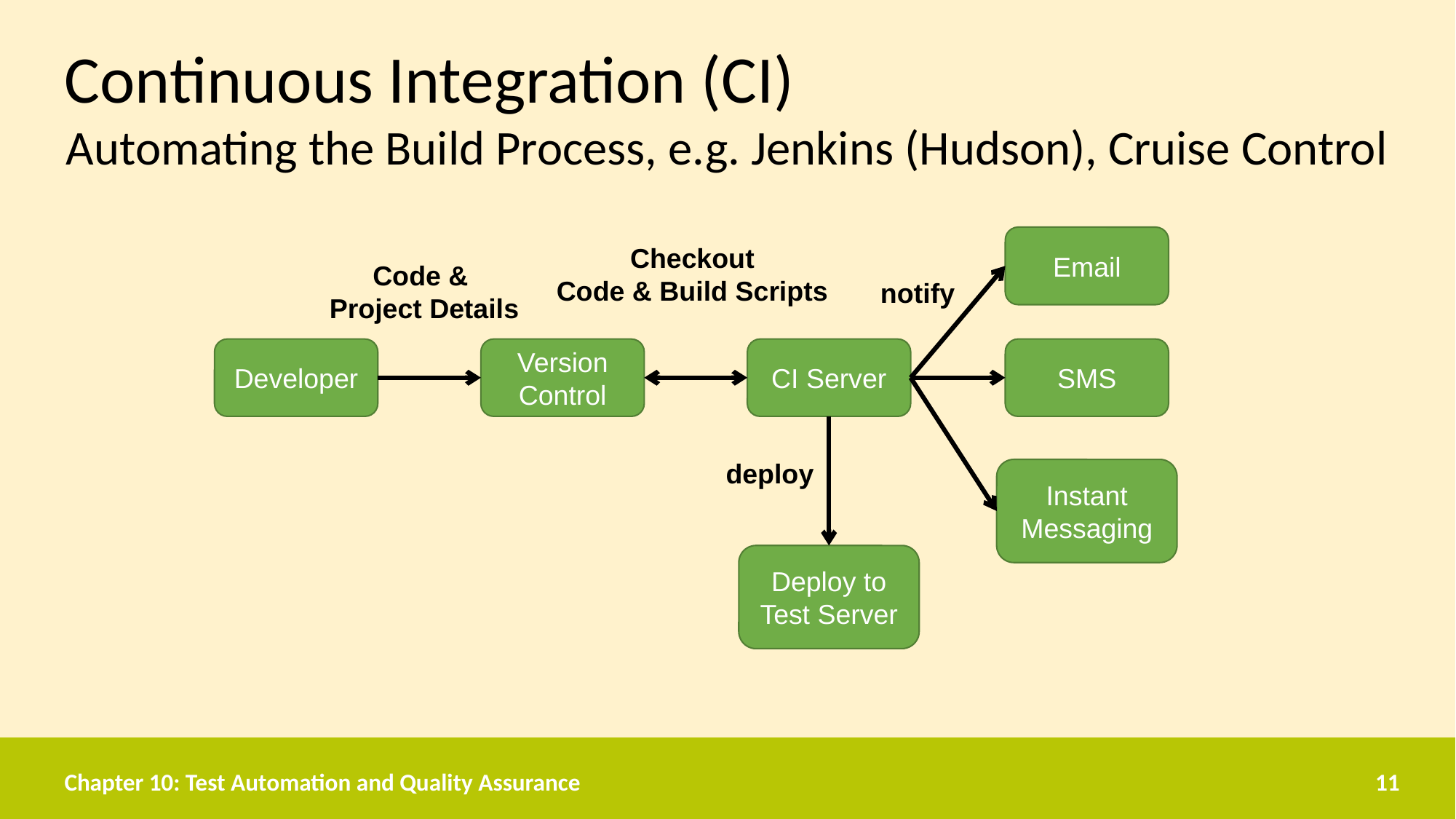

Continuous Integration (CI)
Automating the Build Process, e.g. Jenkins (Hudson), Cruise Control

Email
Checkout
Code & Build Scripts
Code &
Project Details
notify
Developer
Version Control
CI Server
SMS
deploy
Instant Messaging
Deploy to Test Server
Chapter 10: Test Automation and Quality Assurance
11